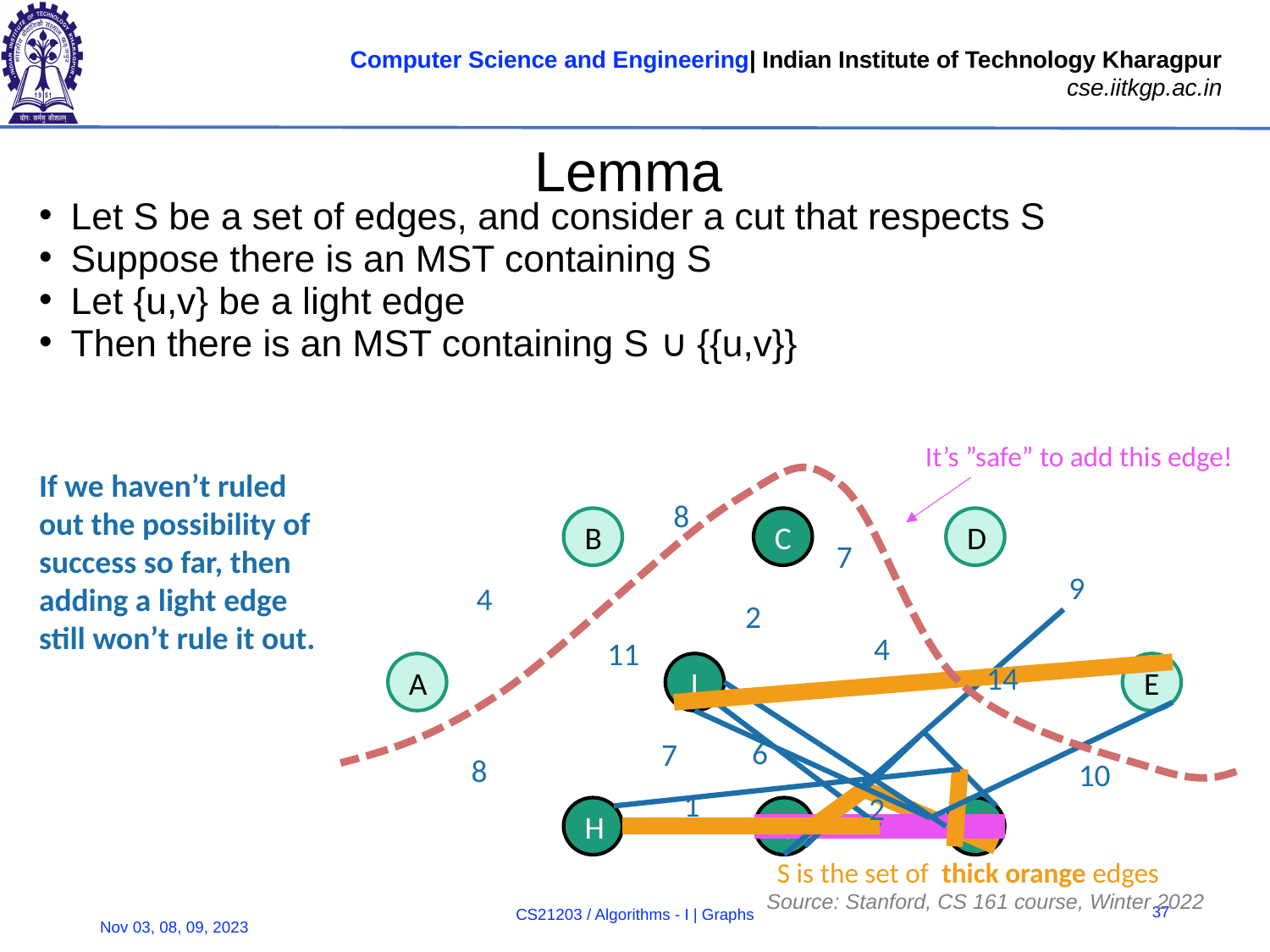

# Lemma
Let S be a set of edges, and consider a cut that respects S
Suppose there is an MST containing S
Let {u,v} be a light edge
Then there is an MST containing S ∪ {{u,v}}
It’s ”safe” to add this edge!

8
B
C
D
7
9
4
2
4
11
14
A
I
E
6
7
8
10
1
2
H
G
F
If we haven’t ruled out the possibility of success so far, then adding a light edge still won’t rule it out.

S is the set of  thick orange edges
Source: Stanford, CS 161 course, Winter 2022
37
CS21203 / Algorithms - I | Graphs
Nov 03, 08, 09, 2023